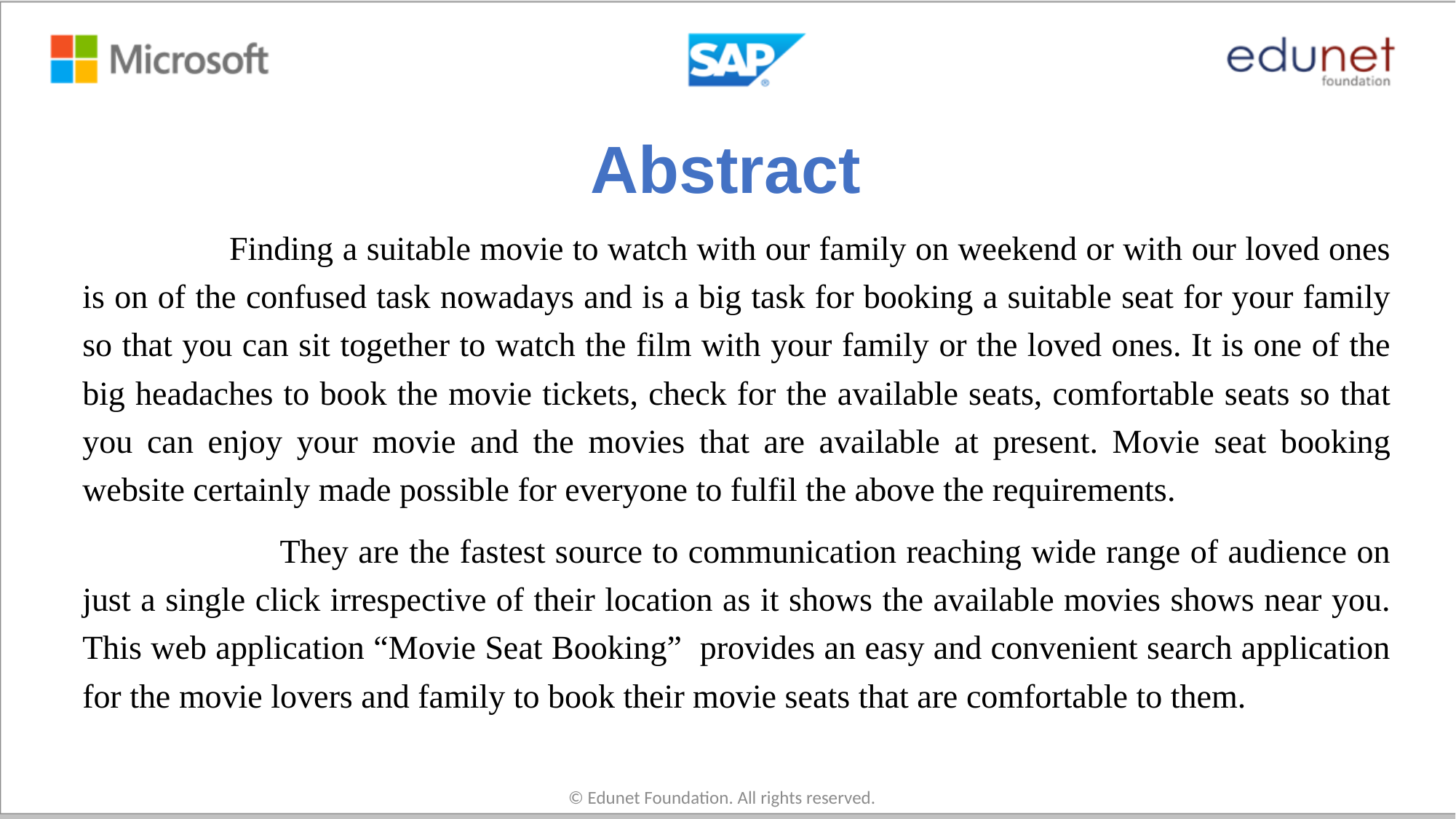

# Abstract
                Finding a suitable movie to watch with our family on weekend or with our loved ones is on of the confused task nowadays and is a big task for booking a suitable seat for your family so that you can sit together to watch the film with your family or the loved ones. It is one of the big headaches to book the movie tickets, check for the available seats, comfortable seats so that you can enjoy your movie and the movies that are available at present. Movie seat booking website certainly made possible for everyone to fulfil the above the requirements.
                    They are the fastest source to communication reaching wide range of audience on just a single click irrespective of their location as it shows the available movies shows near you. This web application “Movie Seat Booking”  provides an easy and convenient search application for the movie lovers and family to book their movie seats that are comfortable to them.

© Edunet Foundation. All rights reserved.